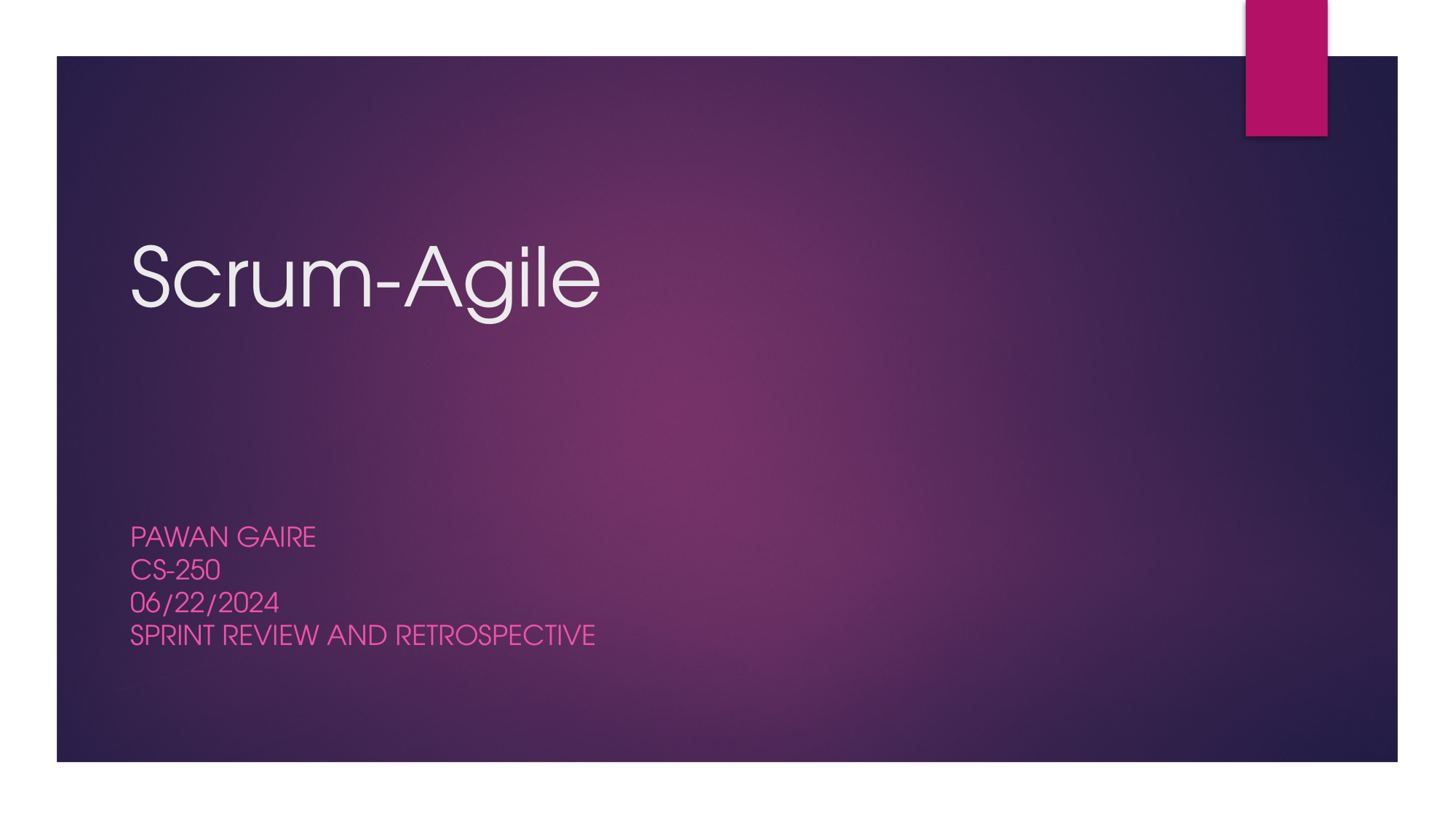

# Scrum-Agile
Pawan Gaire
Cs-250
06/22/2024
Sprint review and retrospective